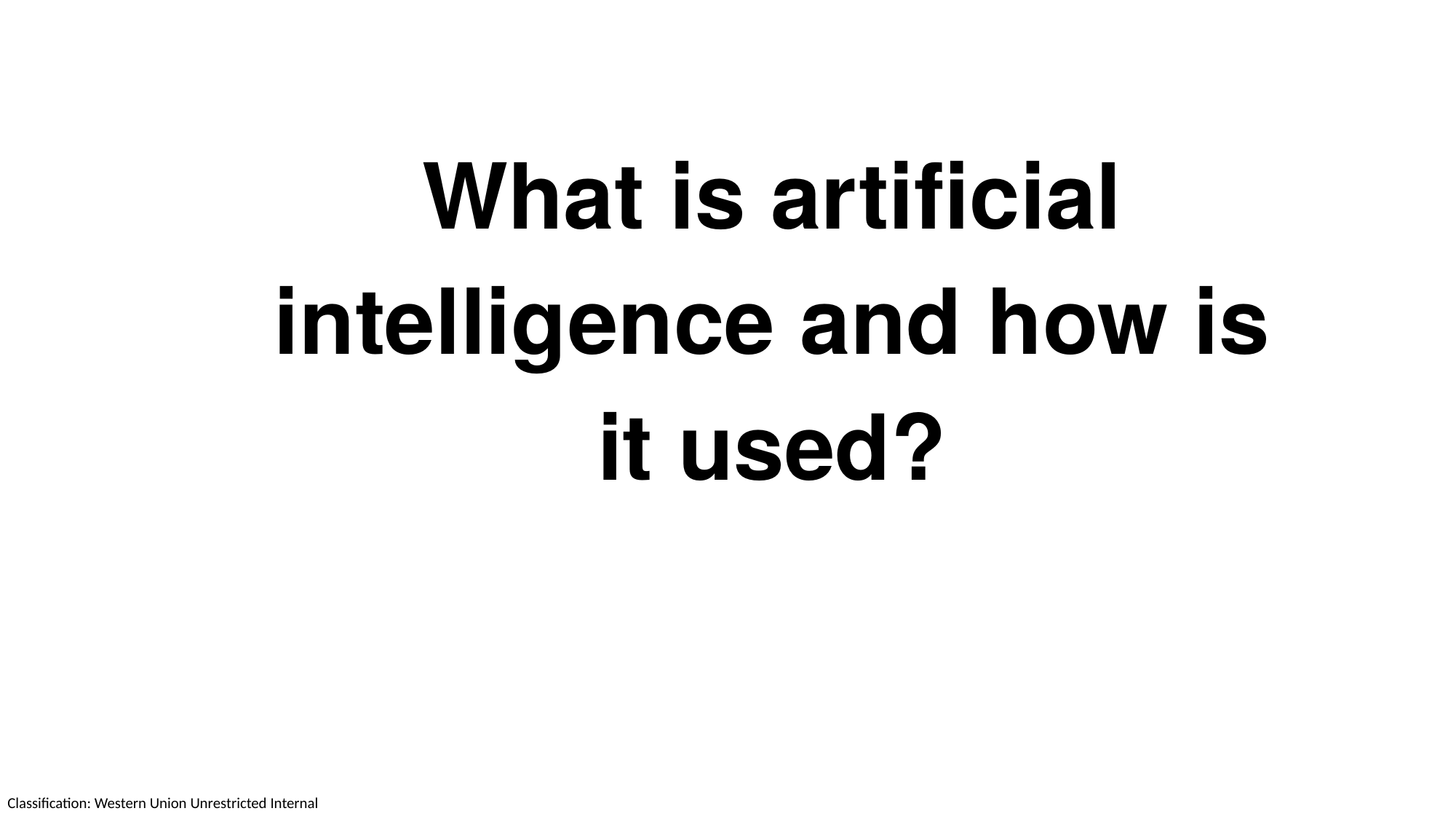

# What is artificial intelligence and how is it used?